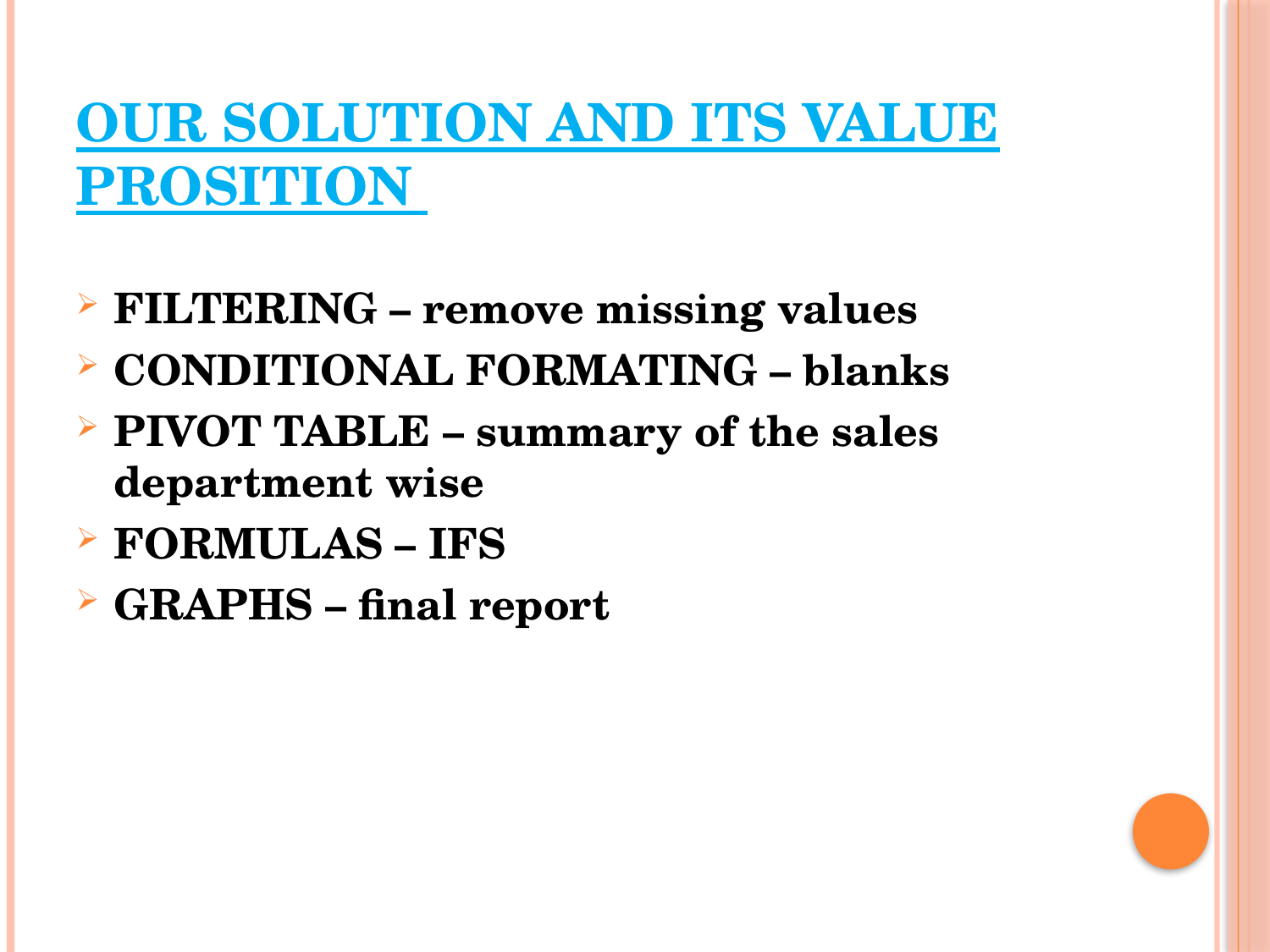

# OUR SOLUTION AND ITS VALUE PROSITION
FILTERING – remove missing values
CONDITIONAL FORMATING – blanks
PIVOT TABLE – summary of the sales department wise
FORMULAS – IFS
GRAPHS – final report